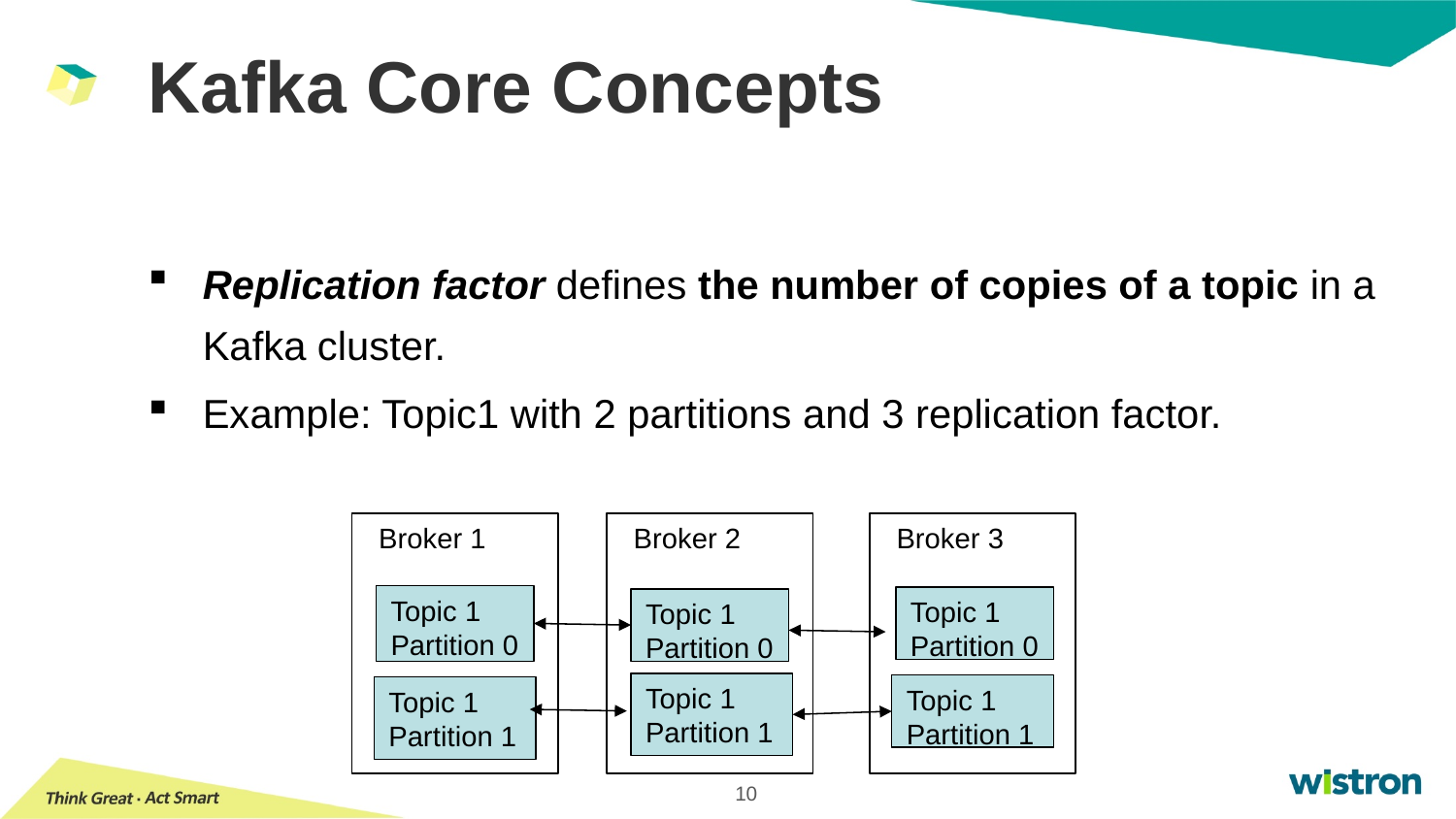

# Kafka Core Concepts
Replication factor defines the number of copies of a topic in a Kafka cluster.
Example: Topic1 with 2 partitions and 3 replication factor.

Broker 1

Broker 2

Broker 3
Topic 1
Partition 0
Topic 1
Partition 0
Topic 1
Partition 1
Topic 1
Partition 0
Topic 1
Partition 1
Topic 1
Partition 1
10